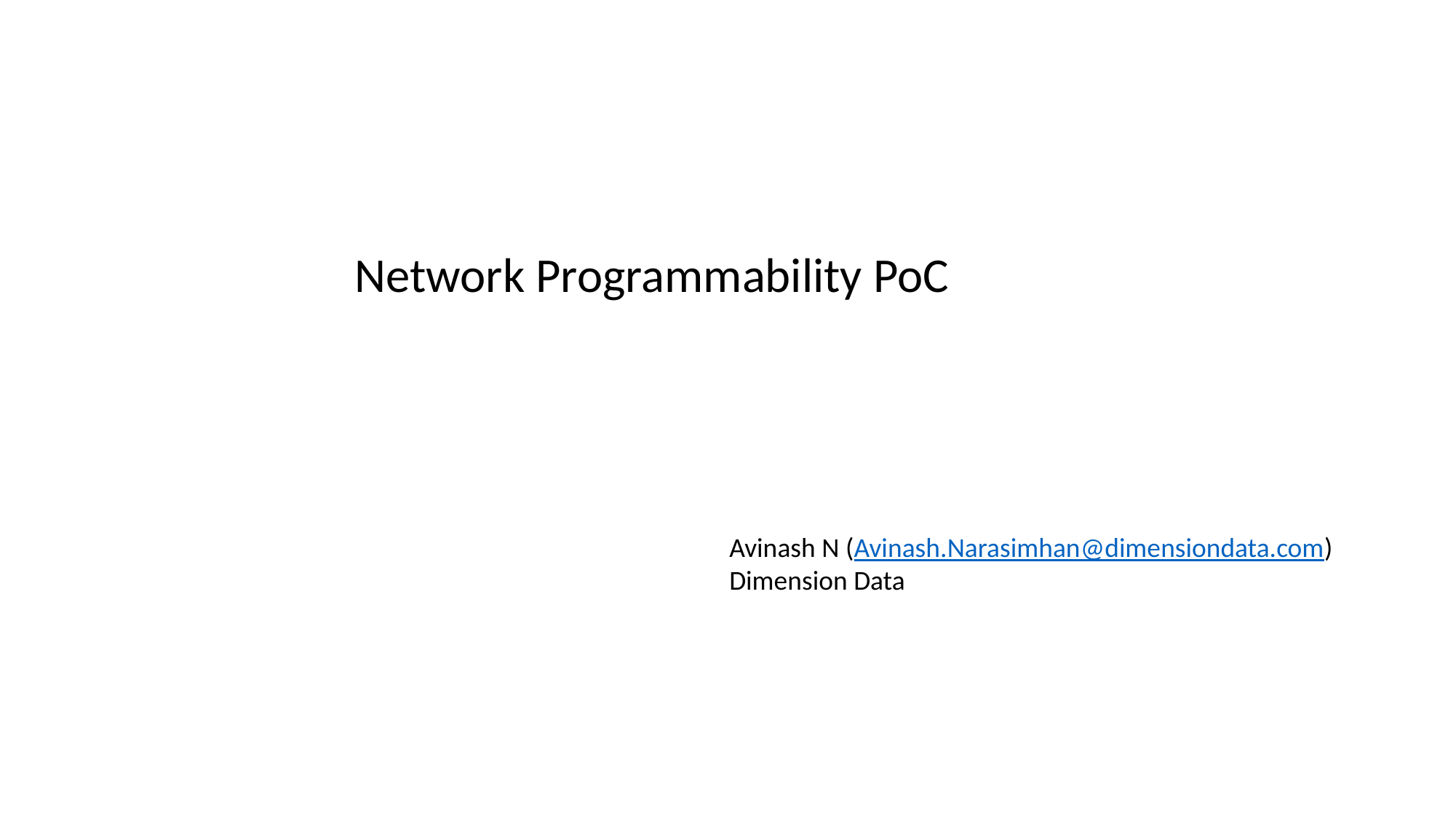

Network Programmability PoC
Avinash N (Avinash.Narasimhan@dimensiondata.com)
Dimension Data